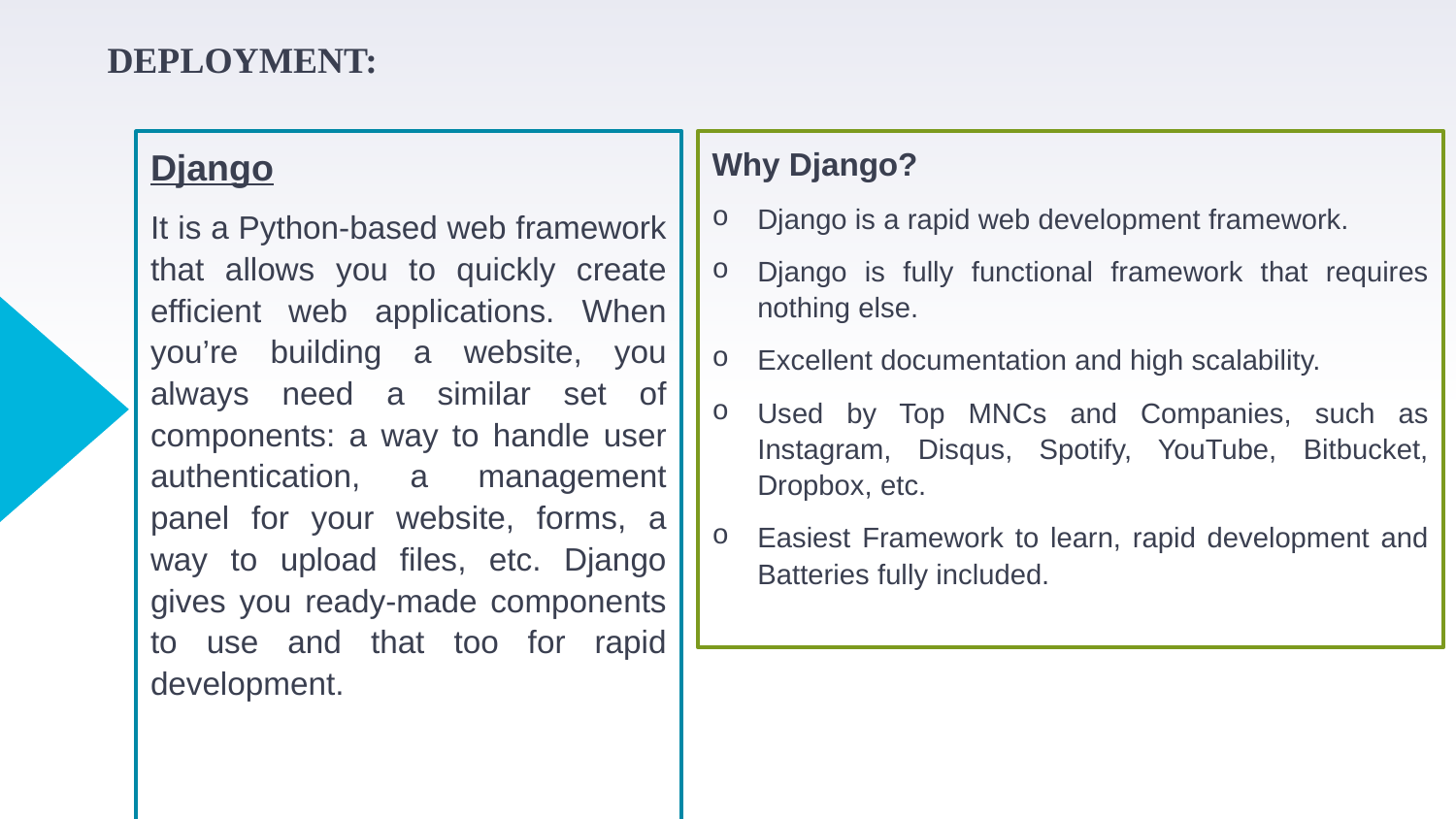

DEPLOYMENT:
Django
It is a Python-based web framework that allows you to quickly create efficient web applications. When you’re building a website, you always need a similar set of components: a way to handle user authentication, a management panel for your website, forms, a way to upload files, etc. Django gives you ready-made components to use and that too for rapid development.

Why Django?
Django is a rapid web development framework.
Django is fully functional framework that requires nothing else.
Excellent documentation and high scalability.
Used by Top MNCs and Companies, such as Instagram, Disqus, Spotify, YouTube, Bitbucket, Dropbox, etc.
Easiest Framework to learn, rapid development and Batteries fully included.